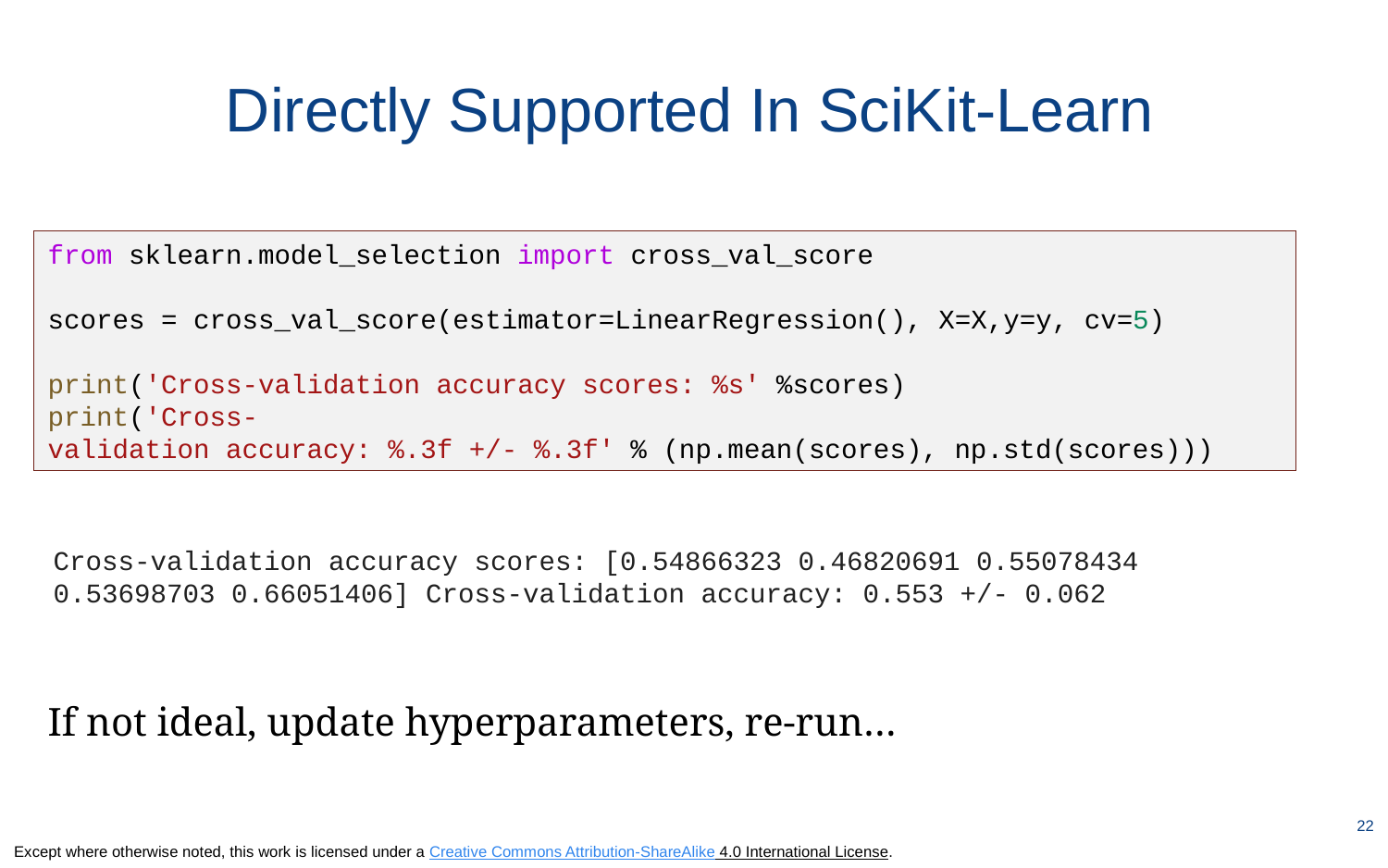

# Directly Supported In SciKit-Learn
from sklearn.model_selection import cross_val_score
scores = cross_val_score(estimator=LinearRegression(), X=X,y=y, cv=5)
print('Cross-validation accuracy scores: %s' %scores)
print('Cross-validation accuracy: %.3f +/- %.3f' % (np.mean(scores), np.std(scores)))
Cross-validation accuracy scores: [0.54866323 0.46820691 0.55078434 0.53698703 0.66051406] Cross-validation accuracy: 0.553 +/- 0.062
If not ideal, update hyperparameters, re-run…
22